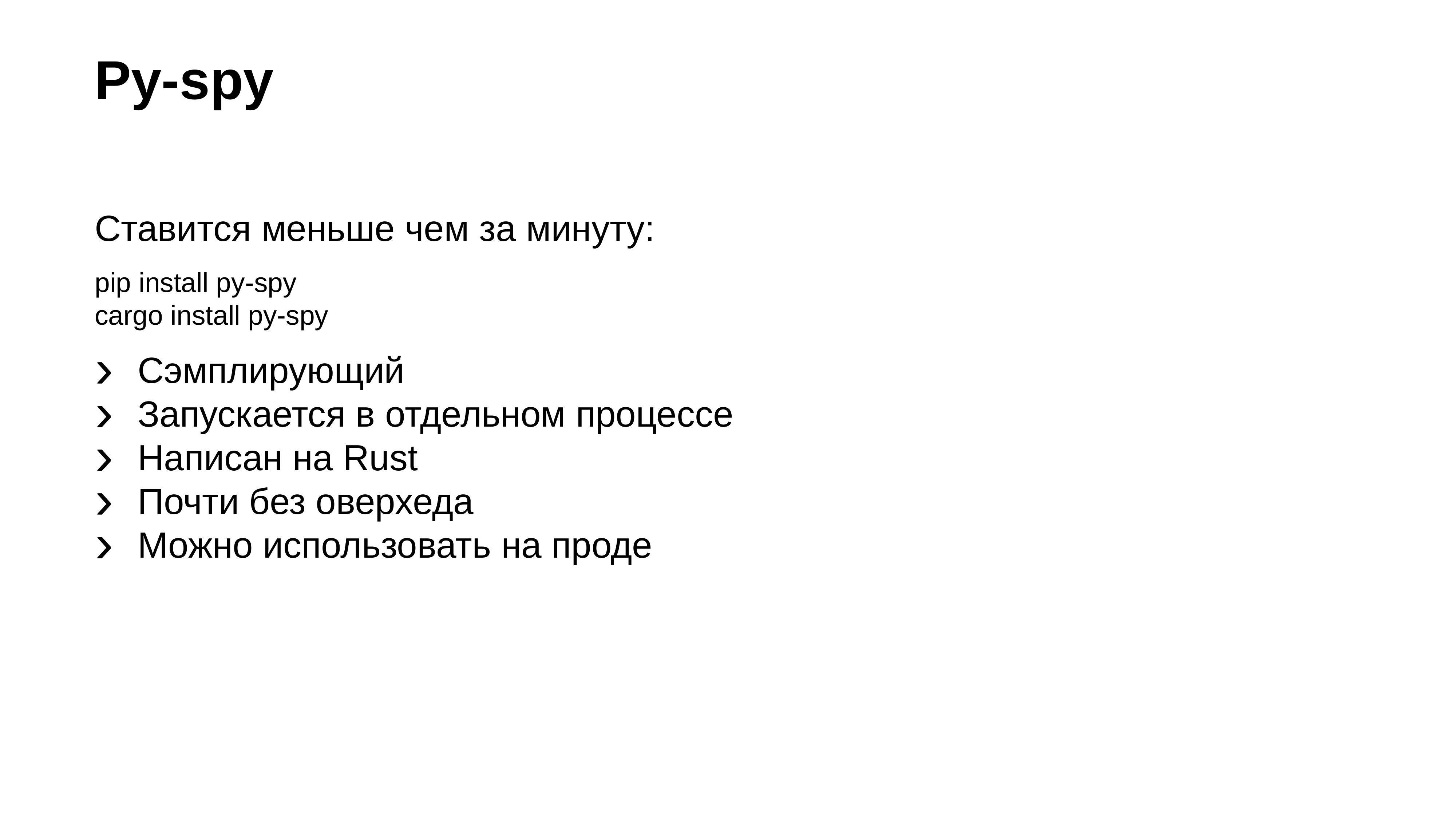

Py-spy
Ставится меньше чем за минуту:

pip install py-spy
cargo install py-spy

Сэмплирующий
Запускается в отдельном процессе
Написан на Rust
Почти без оверхеда
Можно использовать на проде